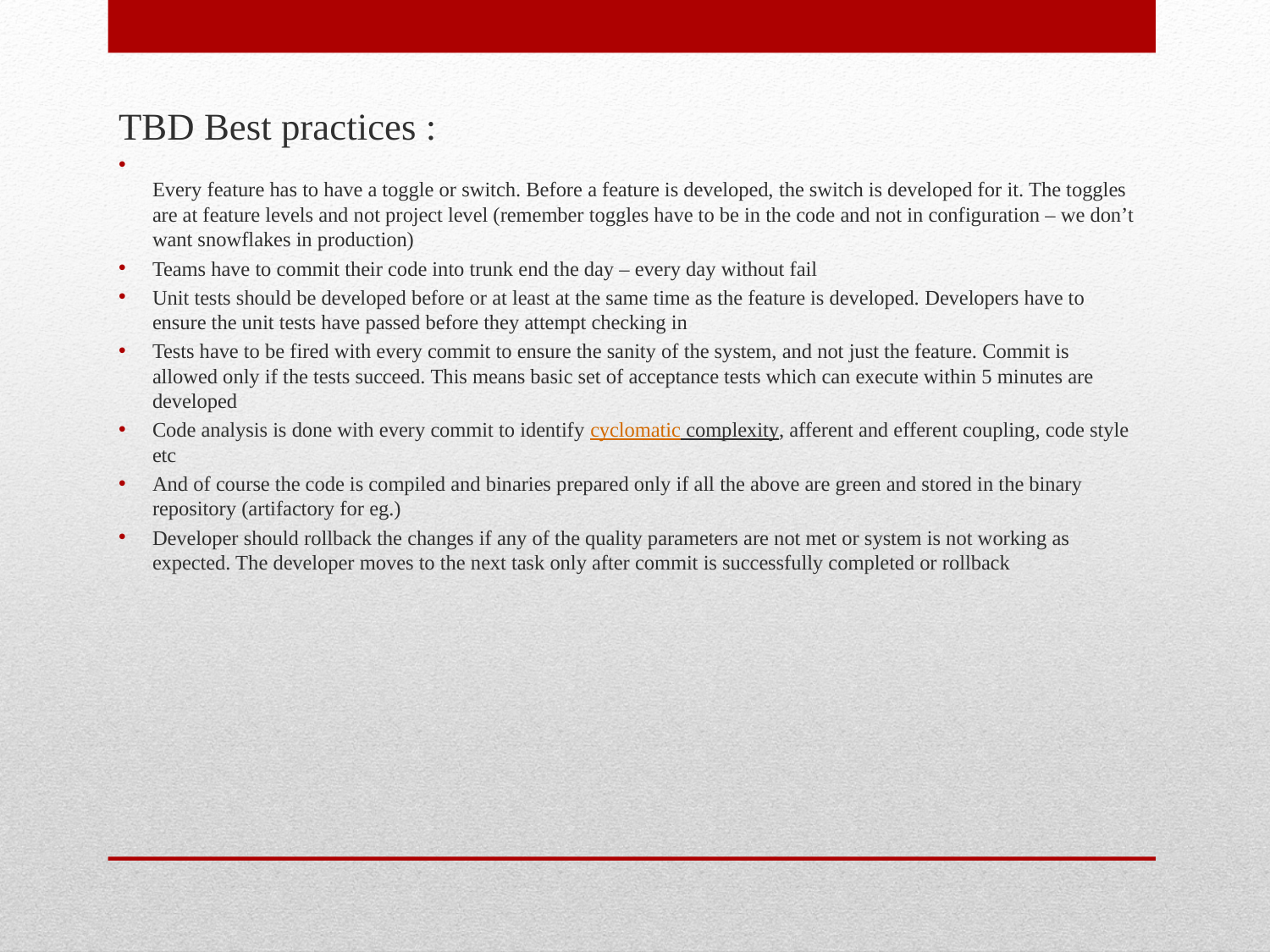

TBD Best practices :
Every feature has to have a toggle or switch. Before a feature is developed, the switch is developed for it. The toggles are at feature levels and not project level (remember toggles have to be in the code and not in configuration – we don’t want snowflakes in production)
Teams have to commit their code into trunk end the day – every day without fail
Unit tests should be developed before or at least at the same time as the feature is developed. Developers have to ensure the unit tests have passed before they attempt checking in
Tests have to be fired with every commit to ensure the sanity of the system, and not just the feature. Commit is allowed only if the tests succeed. This means basic set of acceptance tests which can execute within 5 minutes are developed
Code analysis is done with every commit to identify cyclomatic complexity, afferent and efferent coupling, code style etc
And of course the code is compiled and binaries prepared only if all the above are green and stored in the binary repository (artifactory for eg.)
Developer should rollback the changes if any of the quality parameters are not met or system is not working as expected. The developer moves to the next task only after commit is successfully completed or rollback

#